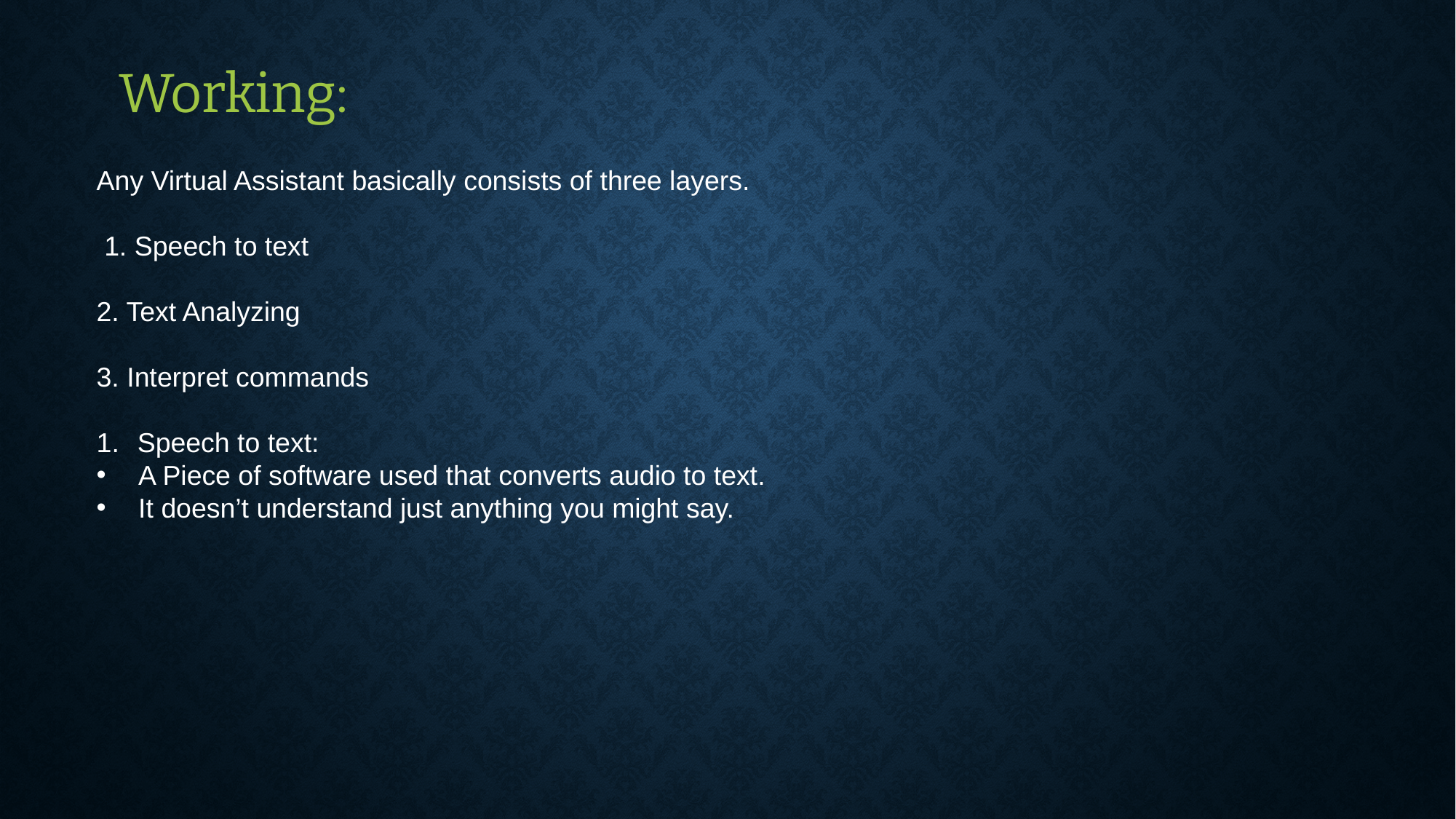

Working:
Any Virtual Assistant basically consists of three layers.

 1. Speech to text

2. Text Analyzing

3. Interpret commands

Speech to text:
 A Piece of software used that converts audio to text.
 It doesn’t understand just anything you might say.